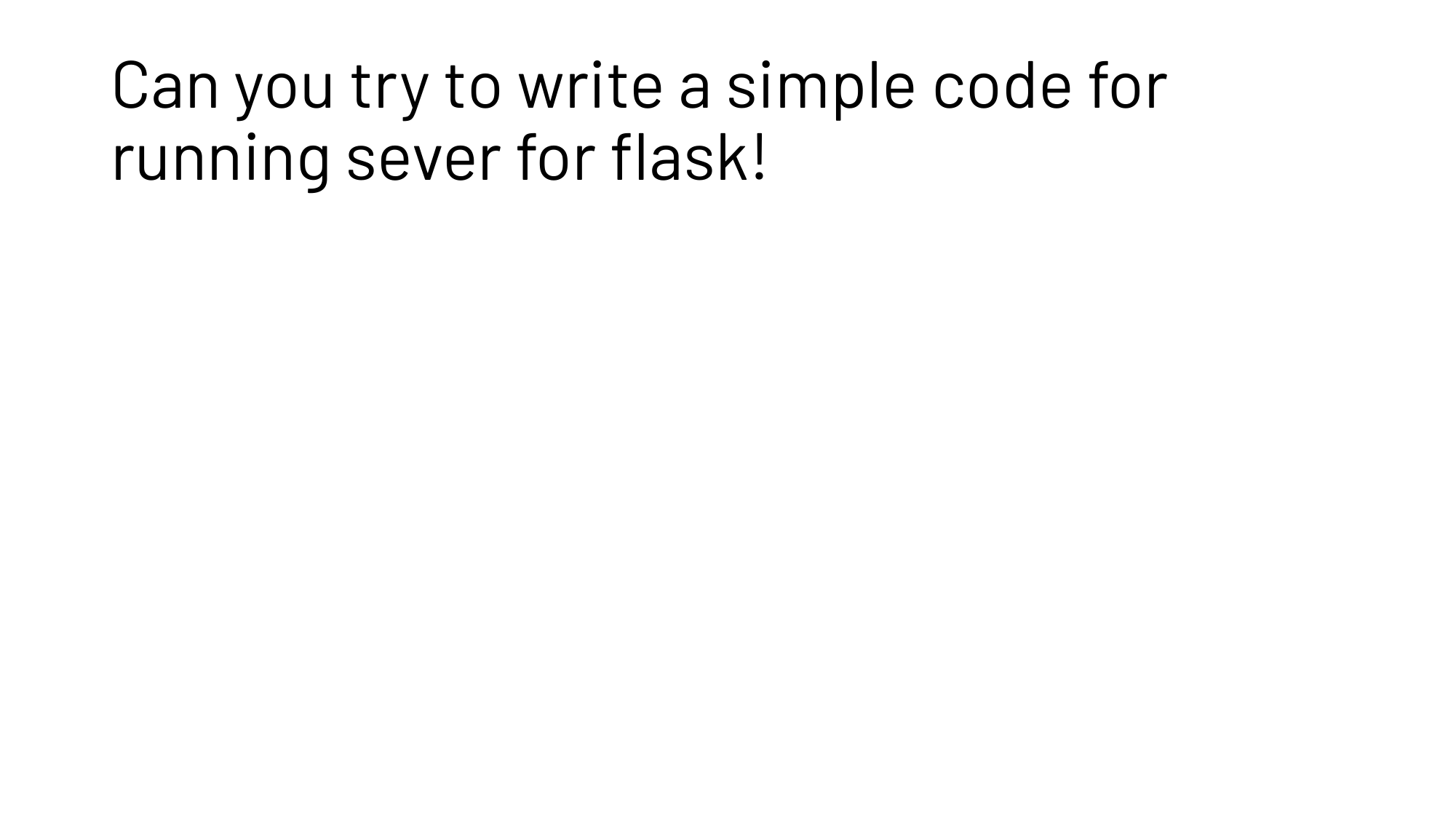

# Can you try to write a simple code for running sever for flask!